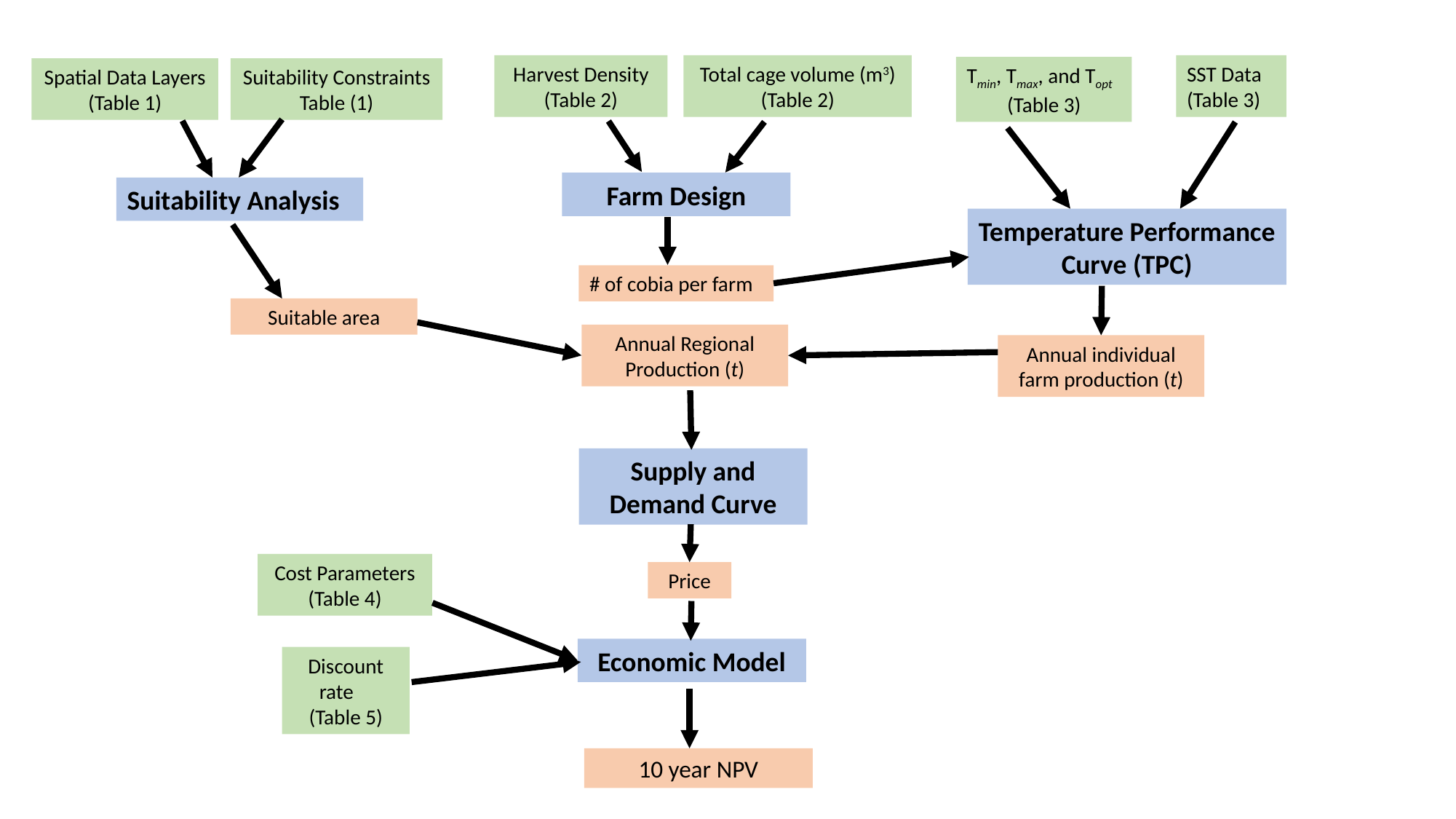

Harvest Density
(Table 2)
Total cage volume (m3)
(Table 2)
SST Data
(Table 3)
Tmin, Tmax, and Topt
(Table 3)
Spatial Data Layers
(Table 1)
Suitability Constraints
Table (1)
Farm Design
Suitability Analysis
Temperature Performance Curve (TPC)
# of cobia per farm
Suitable area
Annual Regional Production (t)
Annual individual farm production (t)
Supply and Demand Curve
Cost Parameters
(Table 4)
Price
Economic Model
Discount rate     (Table 5)
10 year NPV